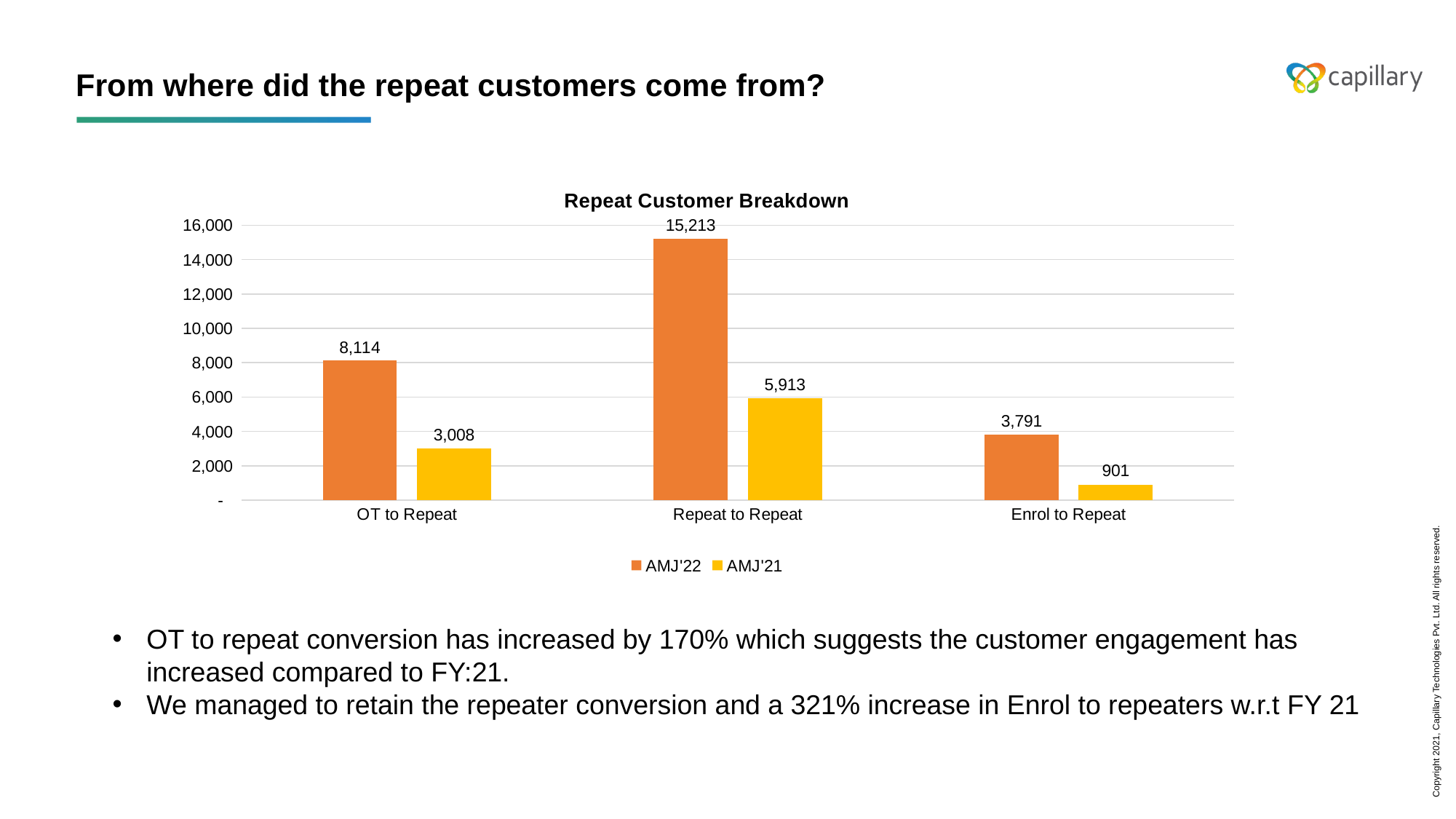

# From where did the repeat customers come from?

### Chart: Repeat Customer Breakdown

| Category | AMJ'22 | AMJ'21 |
|---|---|---|
| OT to Repeat | 8114.0 | 3008.0 |
| Repeat to Repeat | 15213.0 | 5913.0 |
| Enrol to Repeat | 3791.0 | 901.0 |
OT to repeat conversion has increased by 170% which suggests the customer engagement has increased compared to FY:21.
We managed to retain the repeater conversion and a 321% increase in Enrol to repeaters w.r.t FY 21